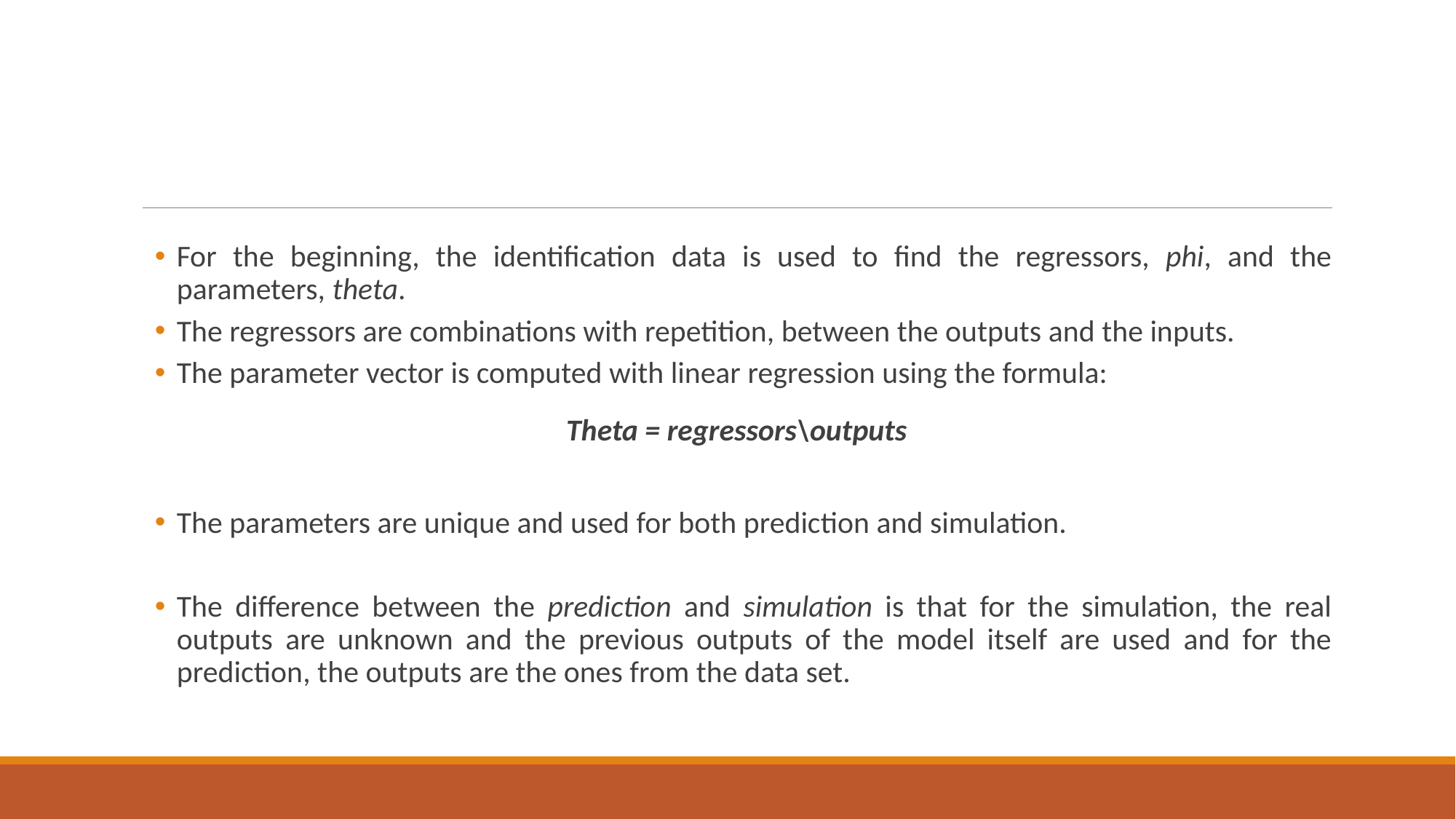

For the beginning, the identification data is used to find the regressors, phi, and the parameters, theta.
The regressors are combinations with repetition, between the outputs and the inputs.
The parameter vector is computed with linear regression using the formula:
Theta = regressors\outputs

The parameters are unique and used for both prediction and simulation.

The difference between the prediction and simulation is that for the simulation, the real outputs are unknown and the previous outputs of the model itself are used and for the prediction, the outputs are the ones from the data set.